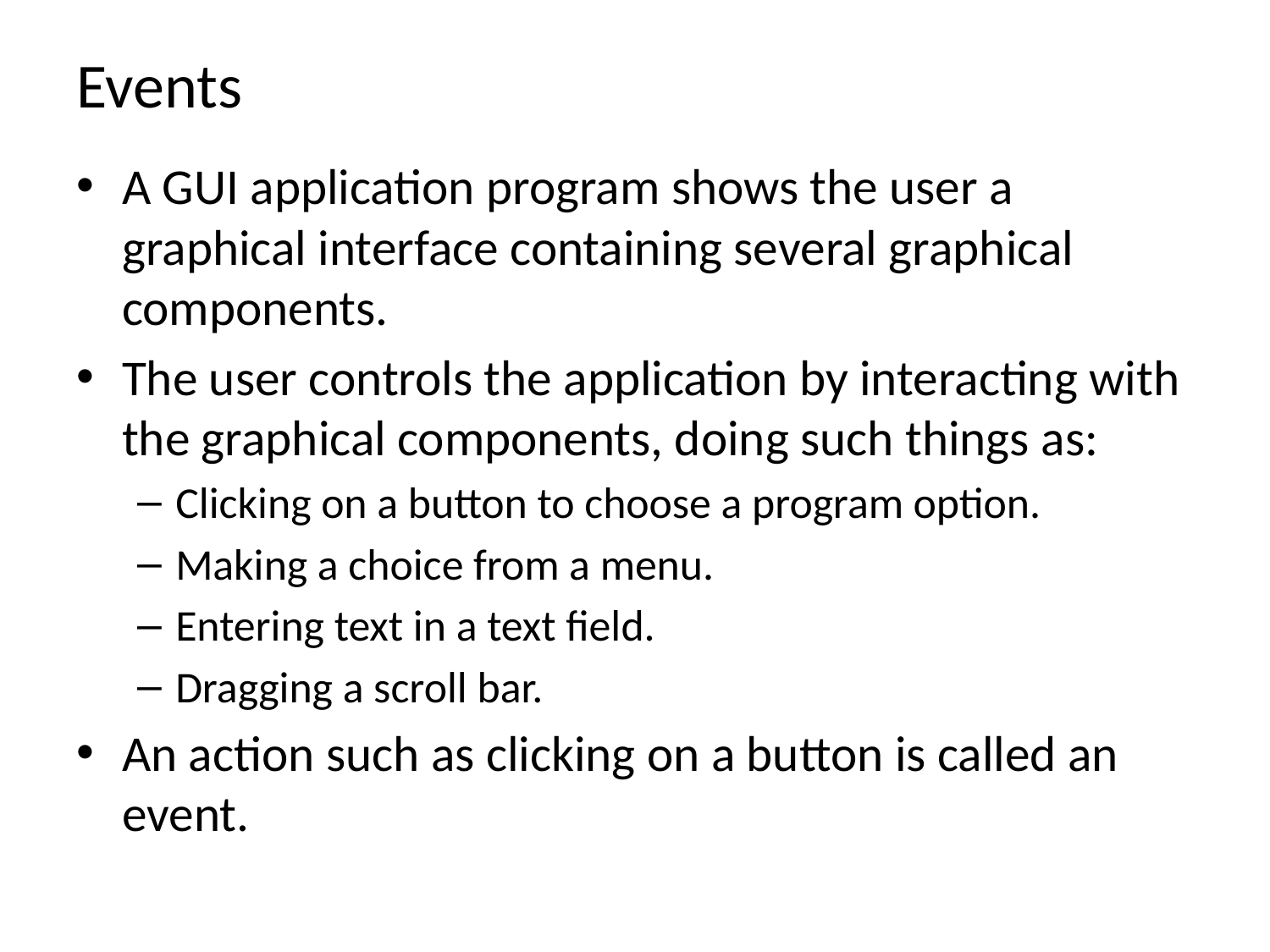

# Events
A GUI application program shows the user a graphical interface containing several graphical components.
The user controls the application by interacting with the graphical components, doing such things as:
Clicking on a button to choose a program option.
Making a choice from a menu.
Entering text in a text field.
Dragging a scroll bar.
An action such as clicking on a button is called an event.